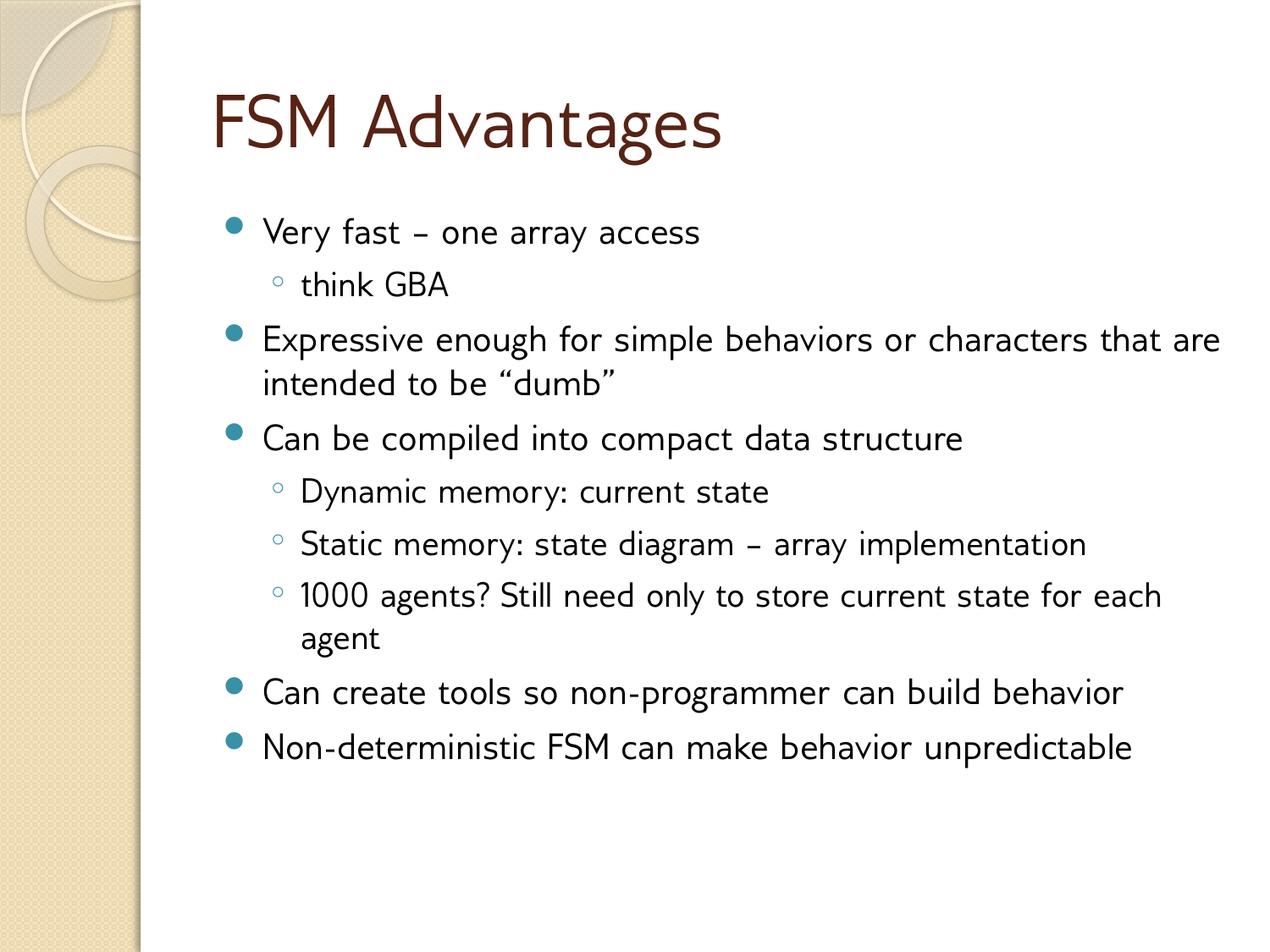

# FSM Advantages
Very fast – one array access
think GBA
Expressive enough for simple behaviors or characters that are intended to be “dumb”
Can be compiled into compact data structure
Dynamic memory: current state
Static memory: state diagram – array implementation
1000 agents? Still need only to store current state for each agent
Can create tools so non-programmer can build behavior
Non-deterministic FSM can make behavior unpredictable